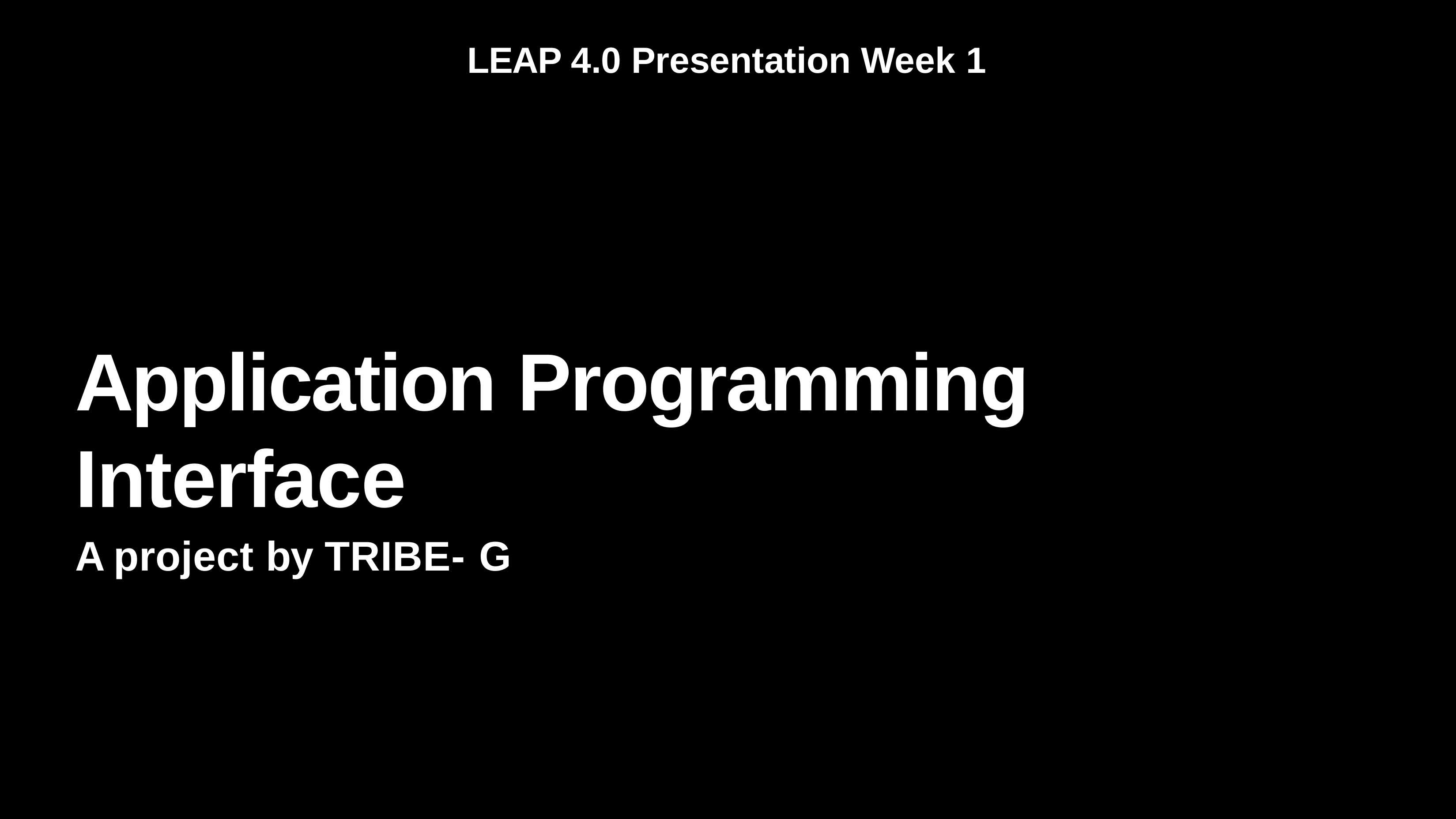

LEAP 4.0 Presentation Week 1
# Application Programming Interface
A project by TRIBE- G